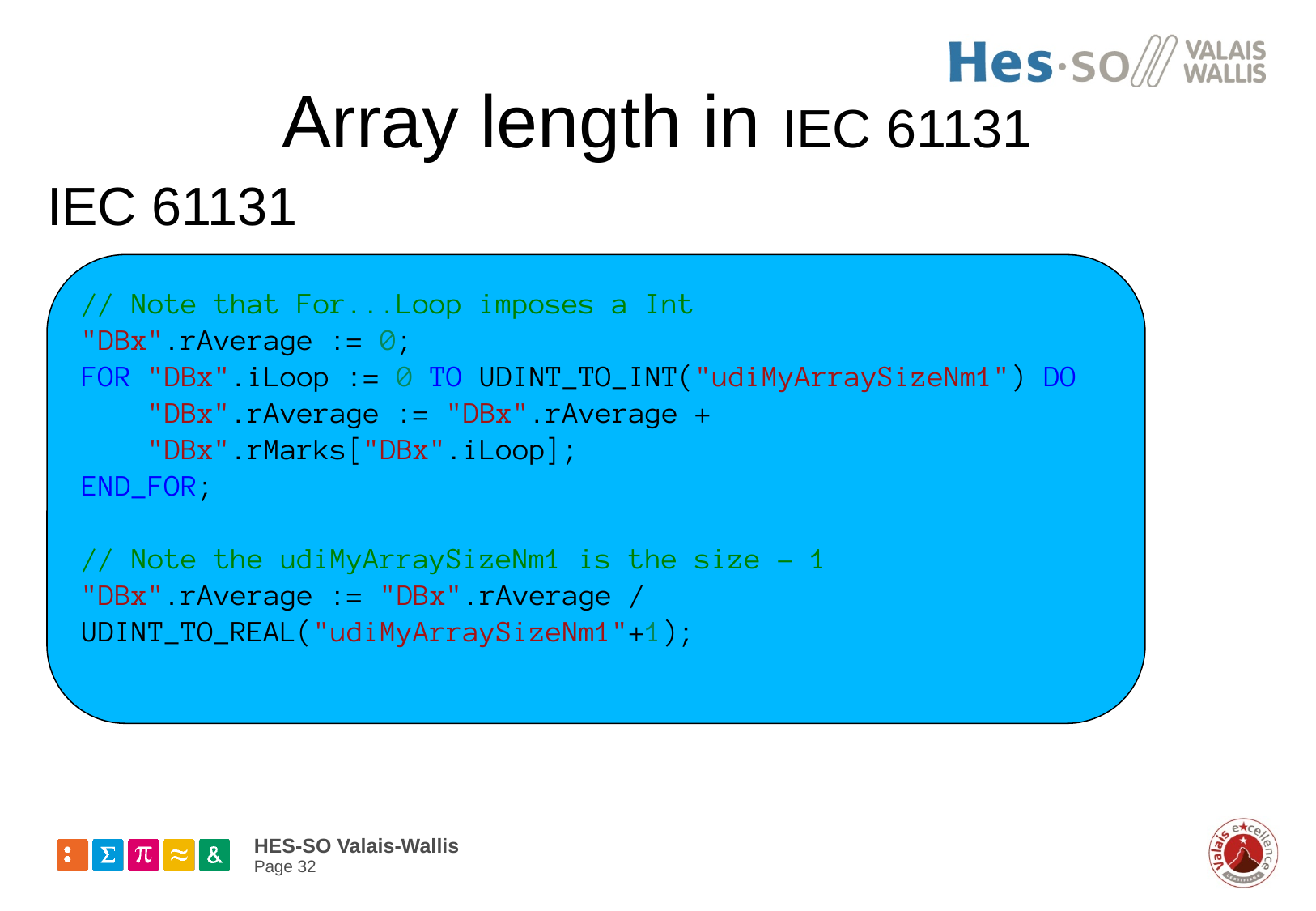

# Array length in IEC 61131
IEC 61131
// Note that For...Loop imposes a Int
"DBx".rAverage := 0;
FOR "DBx".iLoop := 0 TO UDINT_TO_INT("udiMyArraySizeNm1") DO
    "DBx".rAverage := "DBx".rAverage +
    "DBx".rMarks["DBx".iLoop];
END_FOR;
// Note the udiMyArraySizeNm1 is the size - 1
"DBx".rAverage := "DBx".rAverage / UDINT_TO_REAL("udiMyArraySizeNm1"+1);